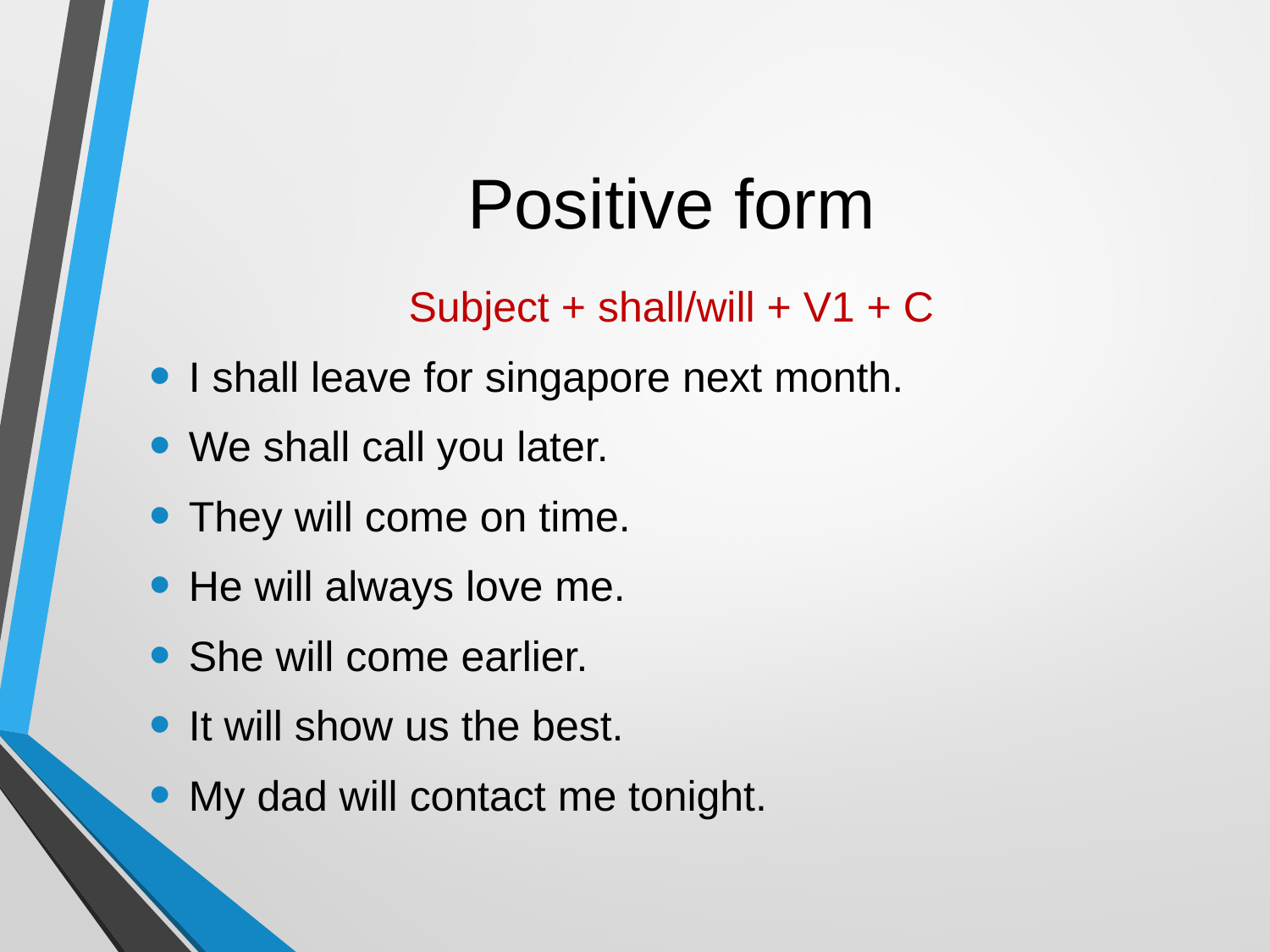

# Positive form
Subject + shall/will + V1 + C
I shall leave for singapore next month.
We shall call you later.
They will come on time.
He will always love me.
She will come earlier.
It will show us the best.
My dad will contact me tonight.